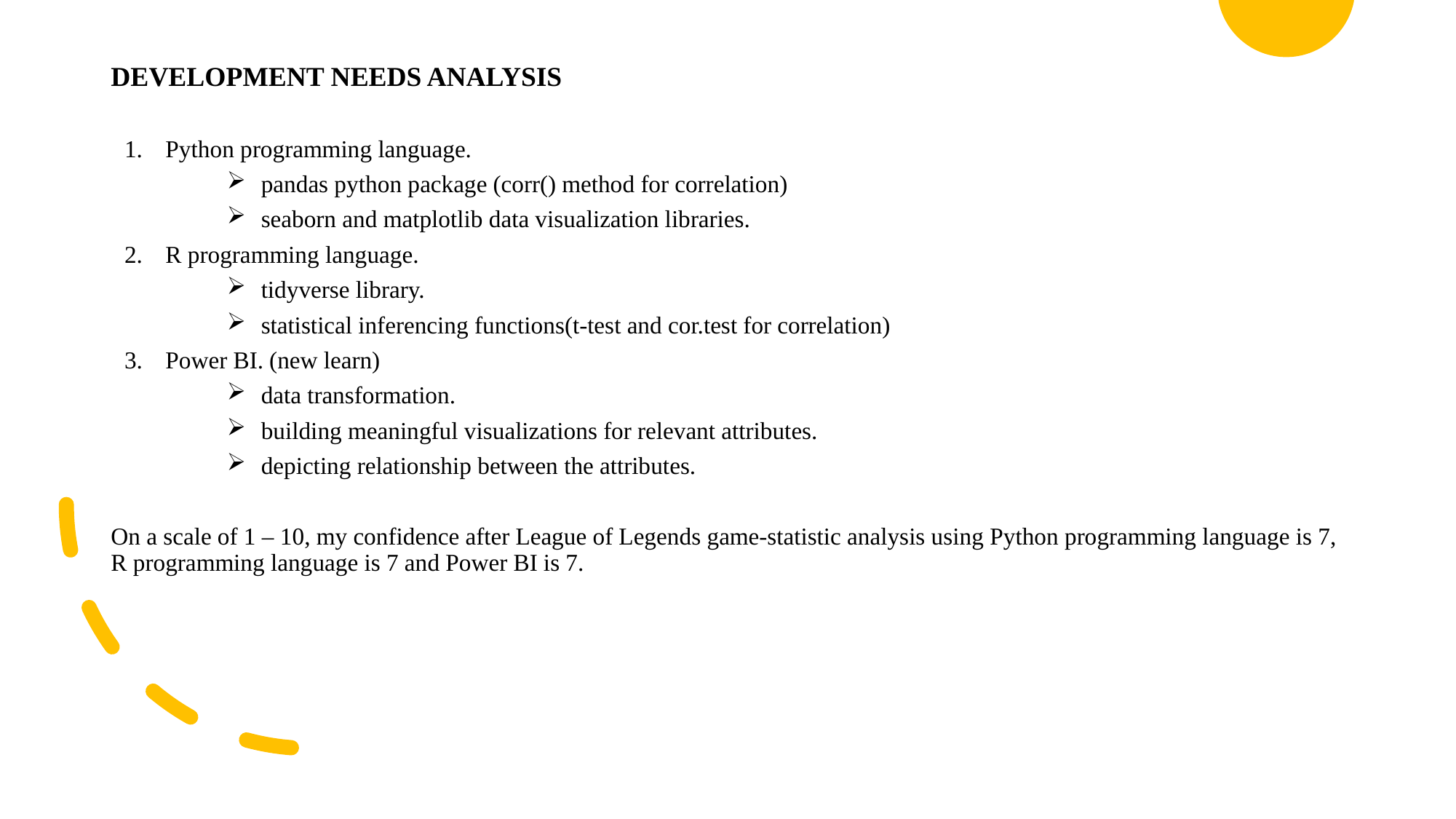

DEVELOPMENT NEEDS ANALYSIS

Python programming language.
pandas python package (corr() method for correlation)
seaborn and matplotlib data visualization libraries.
R programming language.
tidyverse library.
statistical inferencing functions(t-test and cor.test for correlation)
Power BI. (new learn)
data transformation.
building meaningful visualizations for relevant attributes.
depicting relationship between the attributes.

On a scale of 1 – 10, my confidence after League of Legends game-statistic analysis using Python programming language is 7, R programming language is 7 and Power BI is 7.